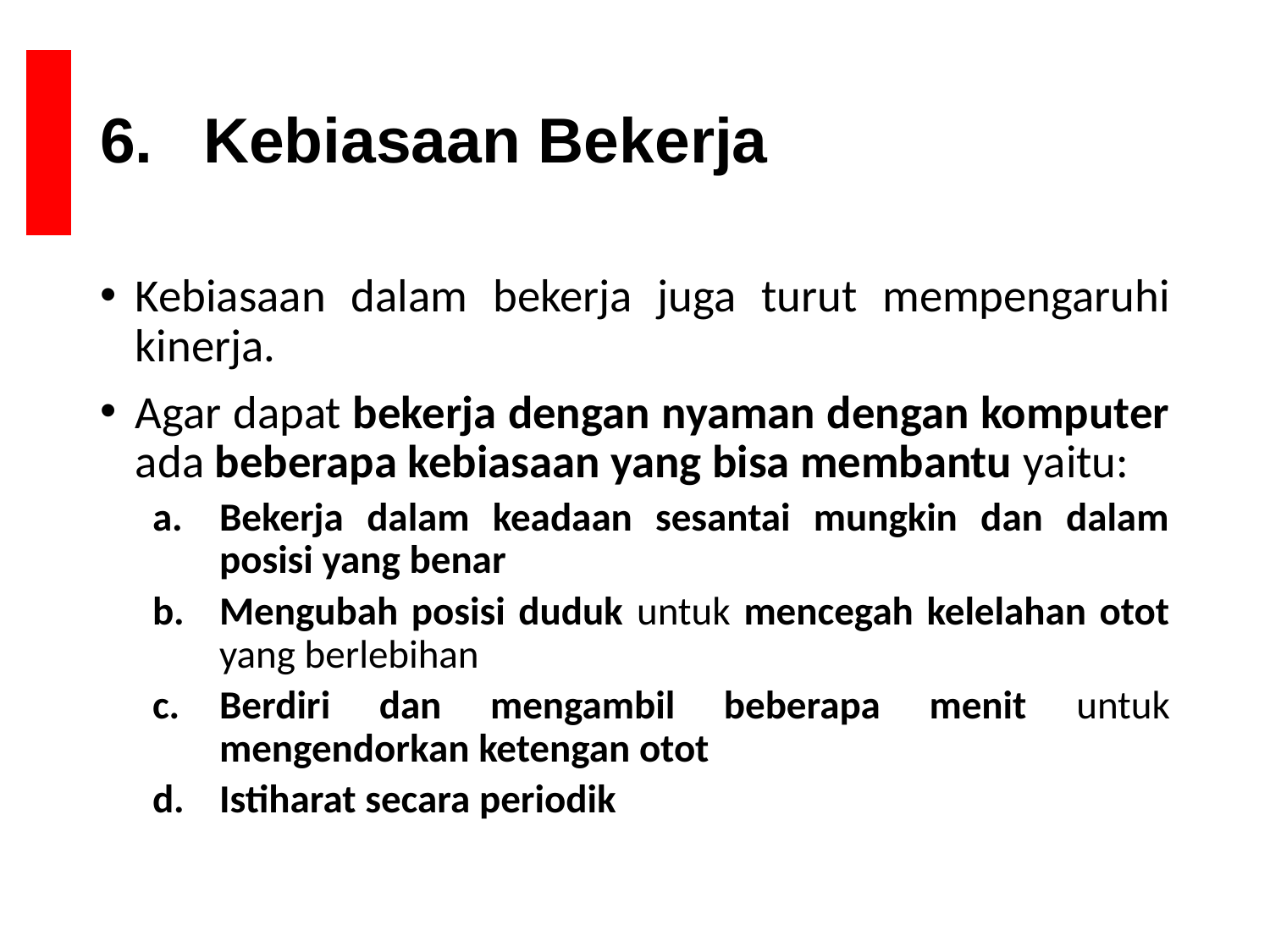

# Kebiasaan Bekerja
Kebiasaan dalam bekerja juga turut mempengaruhi kinerja.
Agar dapat bekerja dengan nyaman dengan komputer ada beberapa kebiasaan yang bisa membantu yaitu:
Bekerja dalam keadaan sesantai mungkin dan dalam posisi yang benar
Mengubah posisi duduk untuk mencegah kelelahan otot yang berlebihan
Berdiri dan mengambil beberapa menit untuk mengendorkan ketengan otot
Istiharat secara periodik